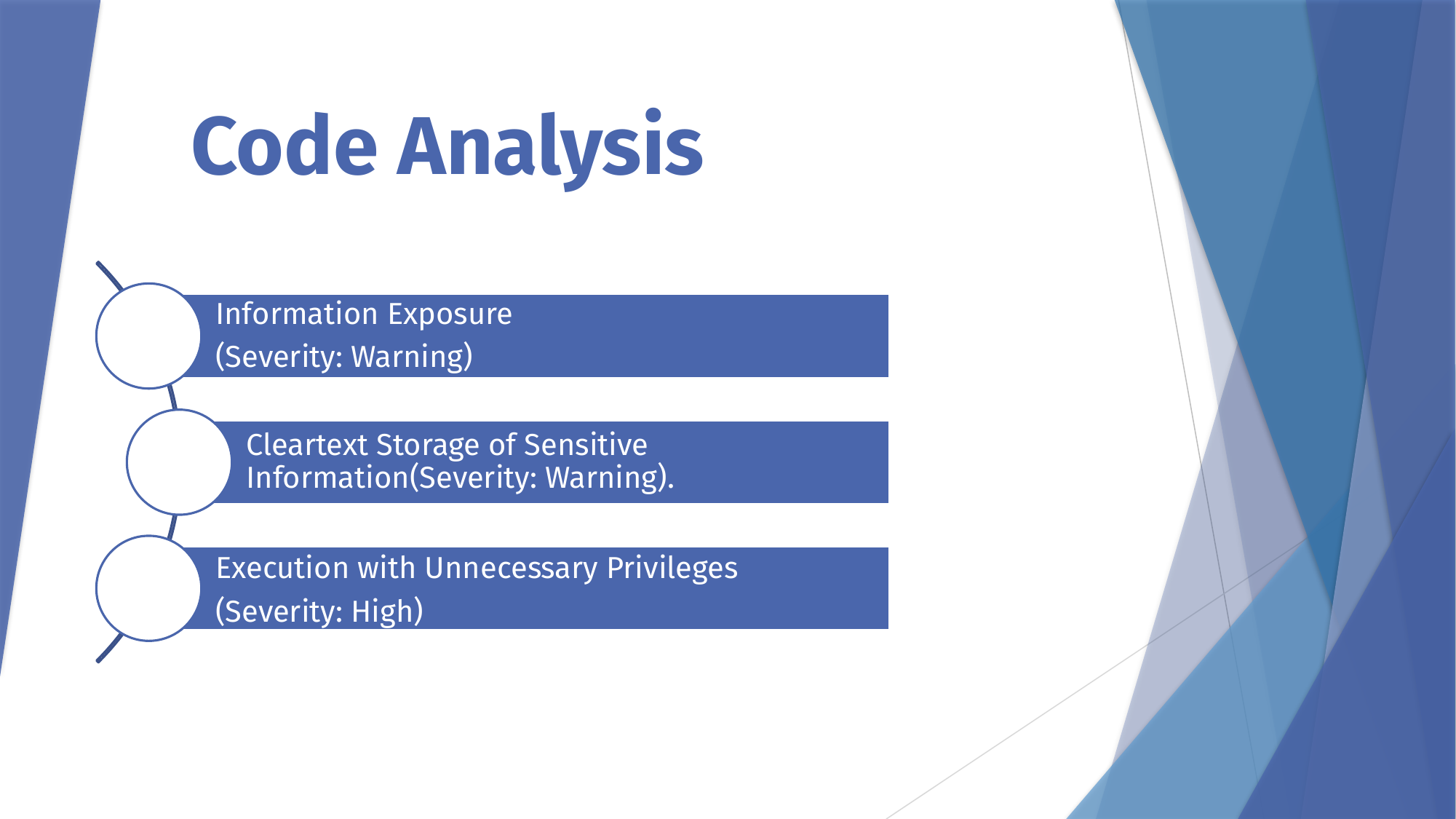

# Code Analysis
Information Exposure
(Severity: Warning)
Cleartext Storage of Sensitive Information(Severity: Warning).
Execution with Unnecessary Privileges
(Severity: High)